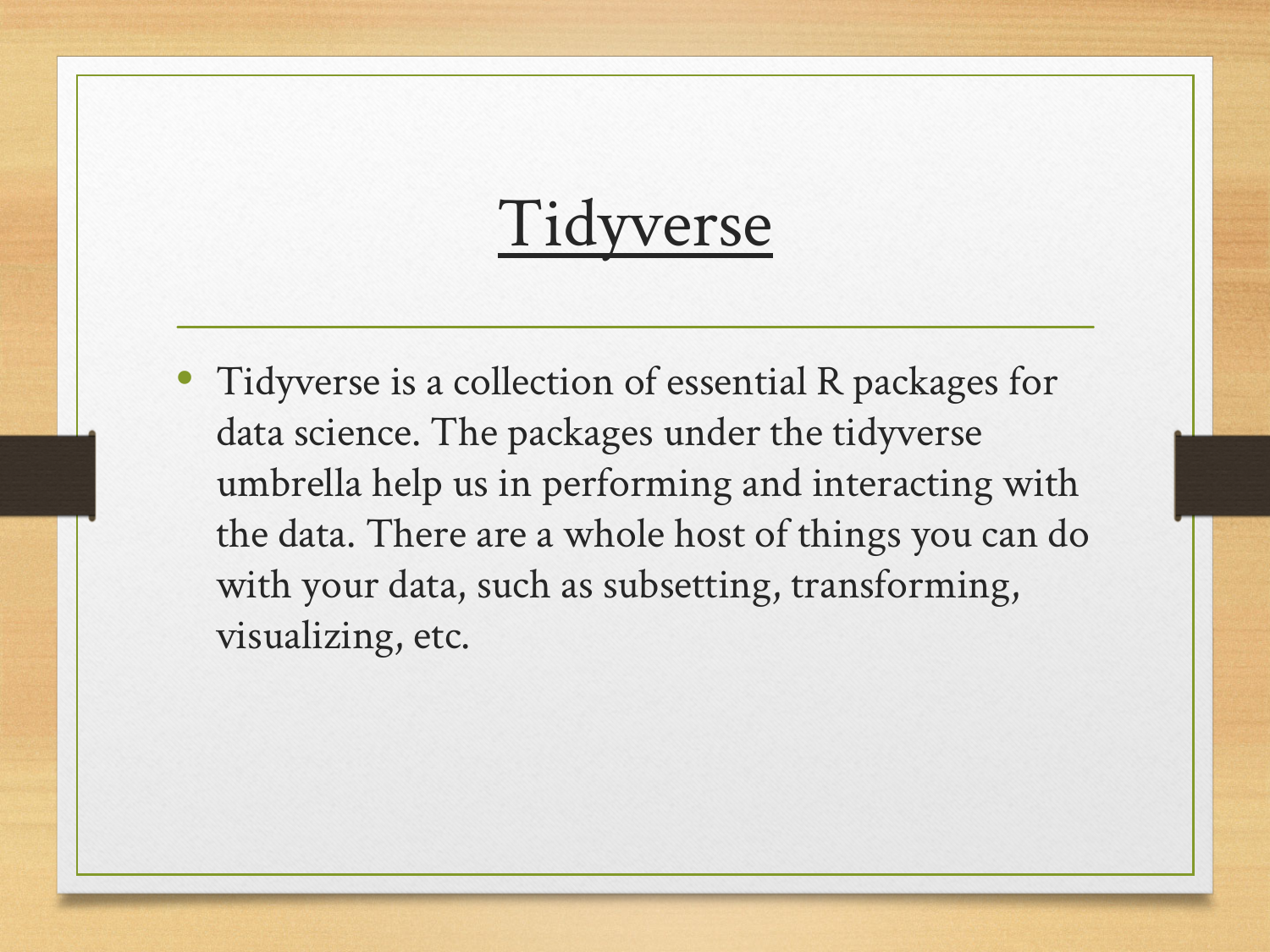

# Tidyverse
Tidyverse is a collection of essential R packages for data science. The packages under the tidyverse umbrella help us in performing and interacting with the data. There are a whole host of things you can do with your data, such as subsetting, transforming, visualizing, etc.